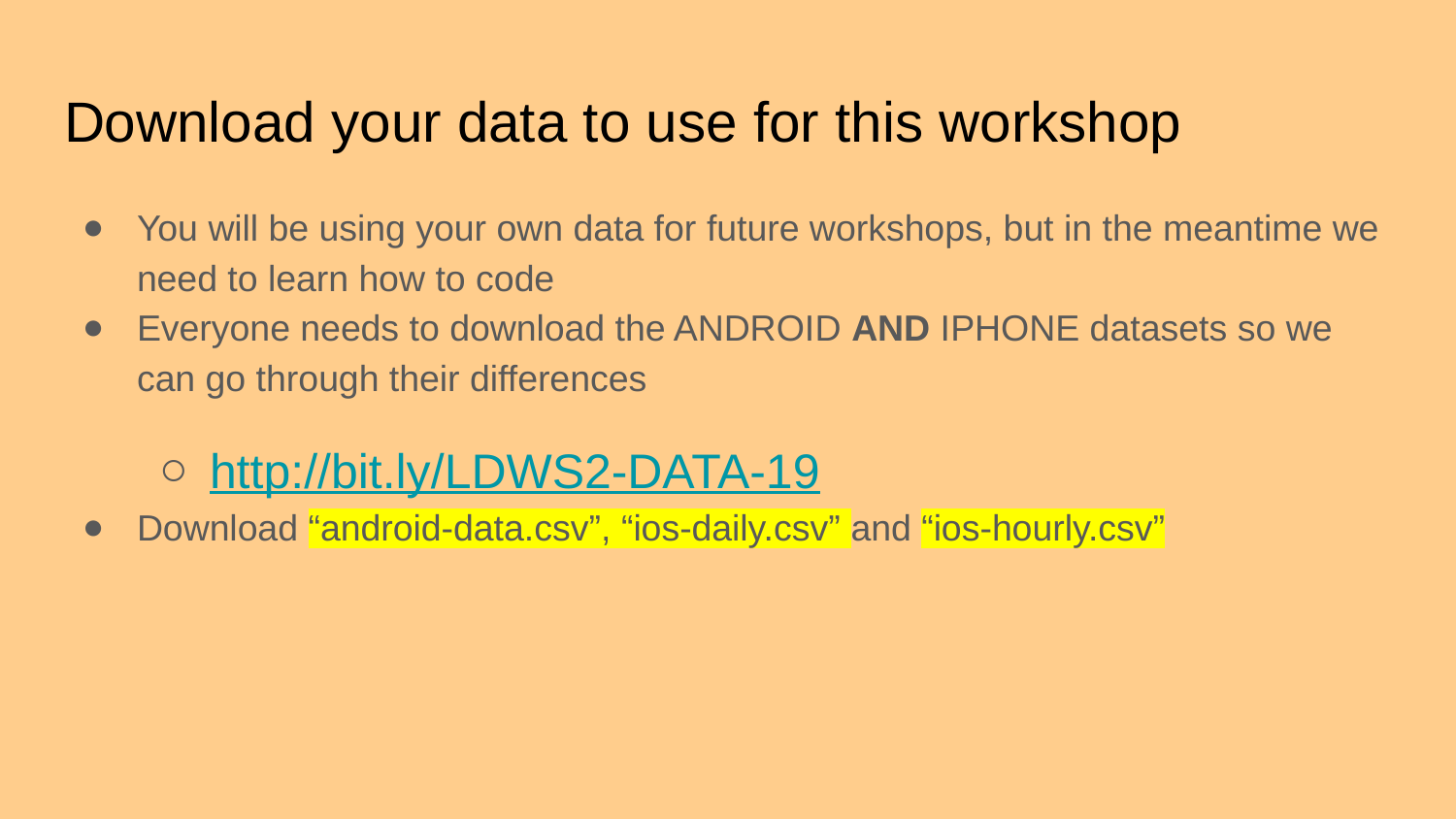

# Download your data to use for this workshop
You will be using your own data for future workshops, but in the meantime we need to learn how to code
Everyone needs to download the ANDROID AND IPHONE datasets so we can go through their differences
http://bit.ly/LDWS2-DATA-19
Download “android-data.csv”, “ios-daily.csv” and “ios-hourly.csv”